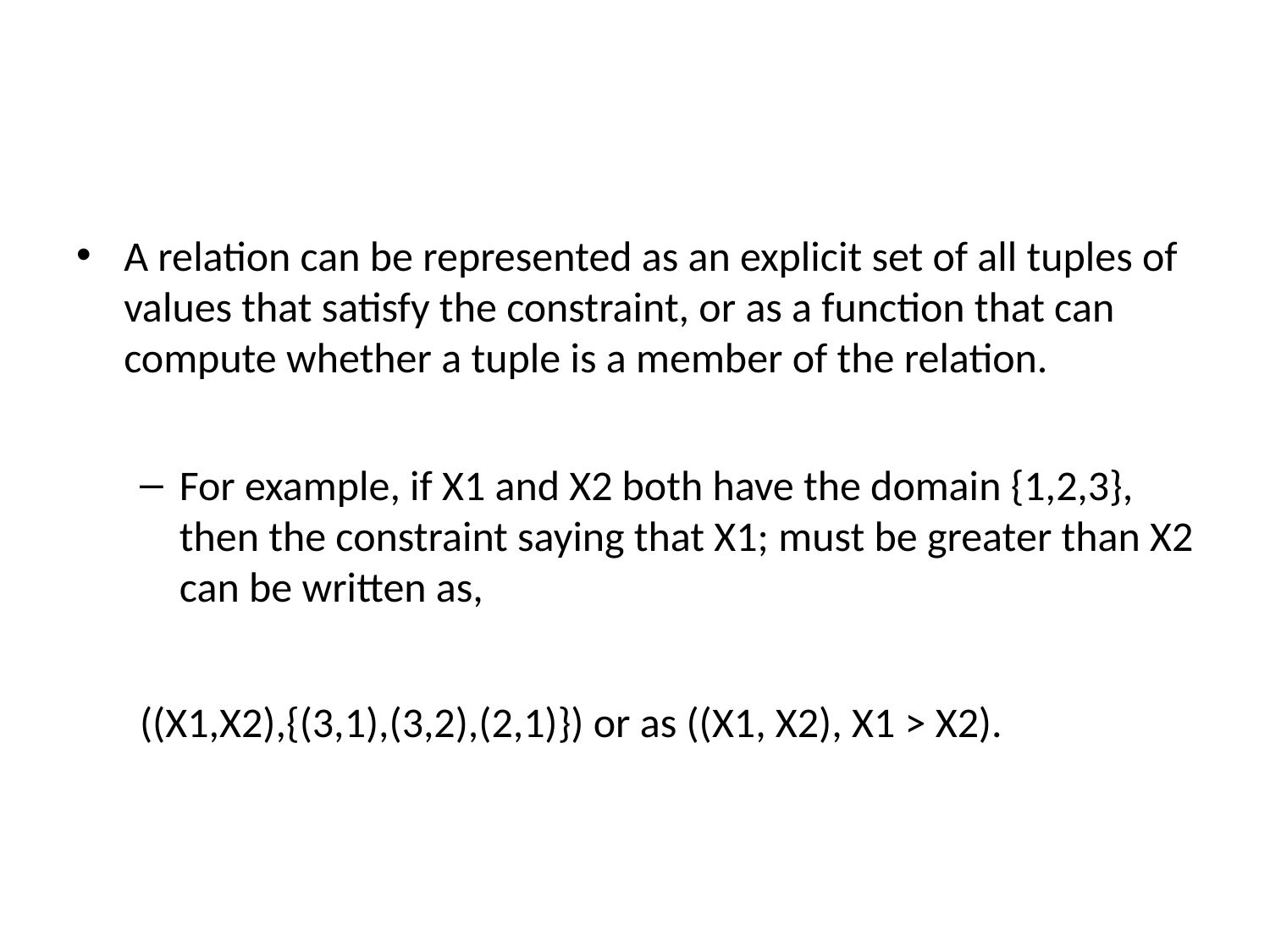

#
A relation can be represented as an explicit set of all tuples of values that satisfy the constraint, or as a function that can compute whether a tuple is a member of the relation.

For example, if X1 and X2 both have the domain {1,2,3}, then the constraint saying that X1; must be greater than X2 can be written as,

((X1,X2),{(3,1),(3,2),(2,1)}) or as ((X1, X2), X1 > X2).